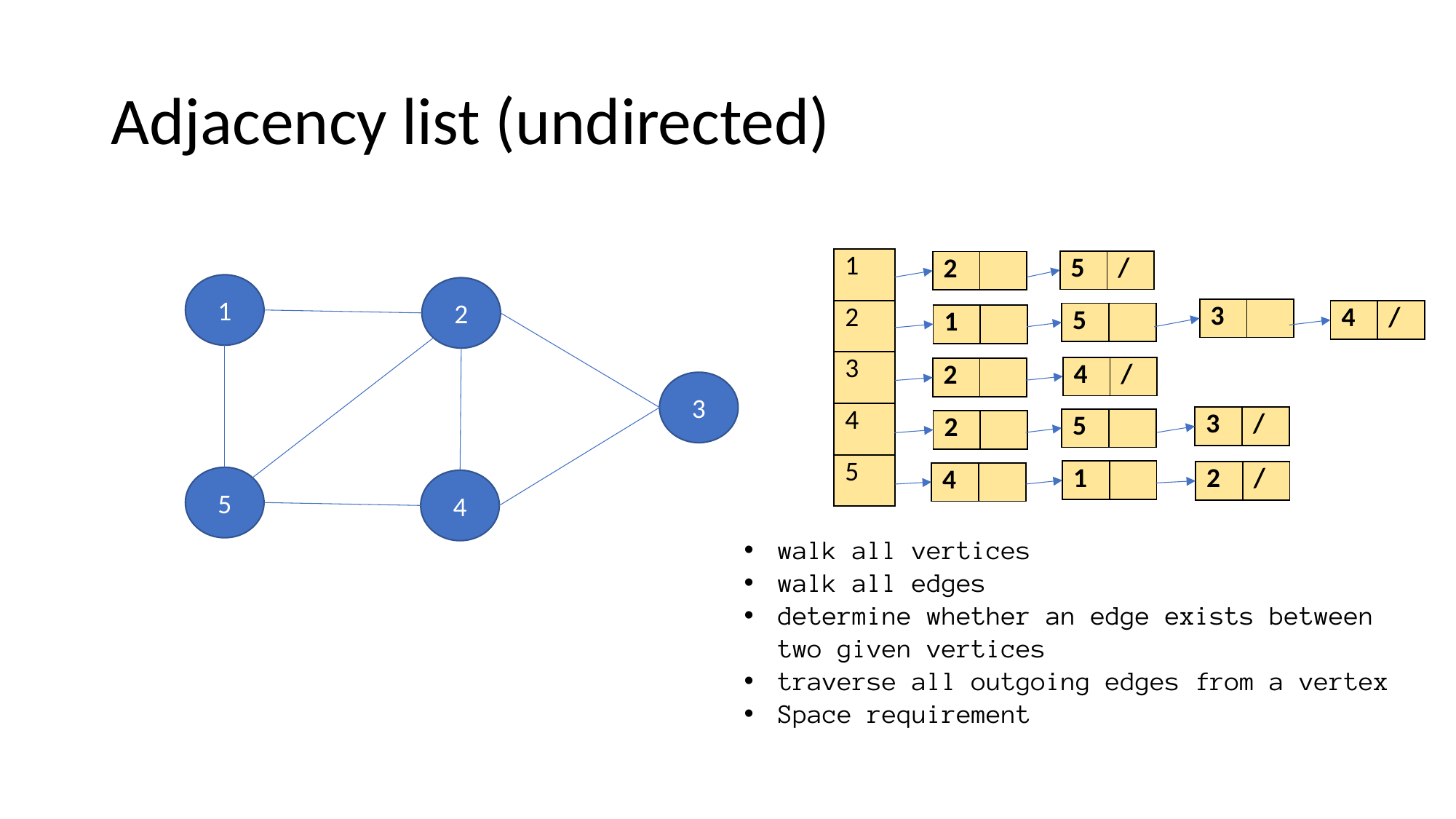

# Adjacency list (undirected)
| 1 |
| --- |
| 2 |
| 3 |
| 4 |
| 5 |
| 5 | / |
| --- | --- |
| 2 |  |
| --- | --- |
1
2
| 3 |  |
| --- | --- |
| 4 | / |
| --- | --- |
| 5 |  |
| --- | --- |
| 1 |  |
| --- | --- |
| 4 | / |
| --- | --- |
| 2 |  |
| --- | --- |
3
| 3 | / |
| --- | --- |
| 5 |  |
| --- | --- |
| 2 |  |
| --- | --- |
| 1 |  |
| --- | --- |
| 2 | / |
| --- | --- |
| 4 |  |
| --- | --- |
5
4
walk all vertices
walk all edges
determine whether an edge exists between two given vertices
traverse all outgoing edges from a vertex
Space requirement